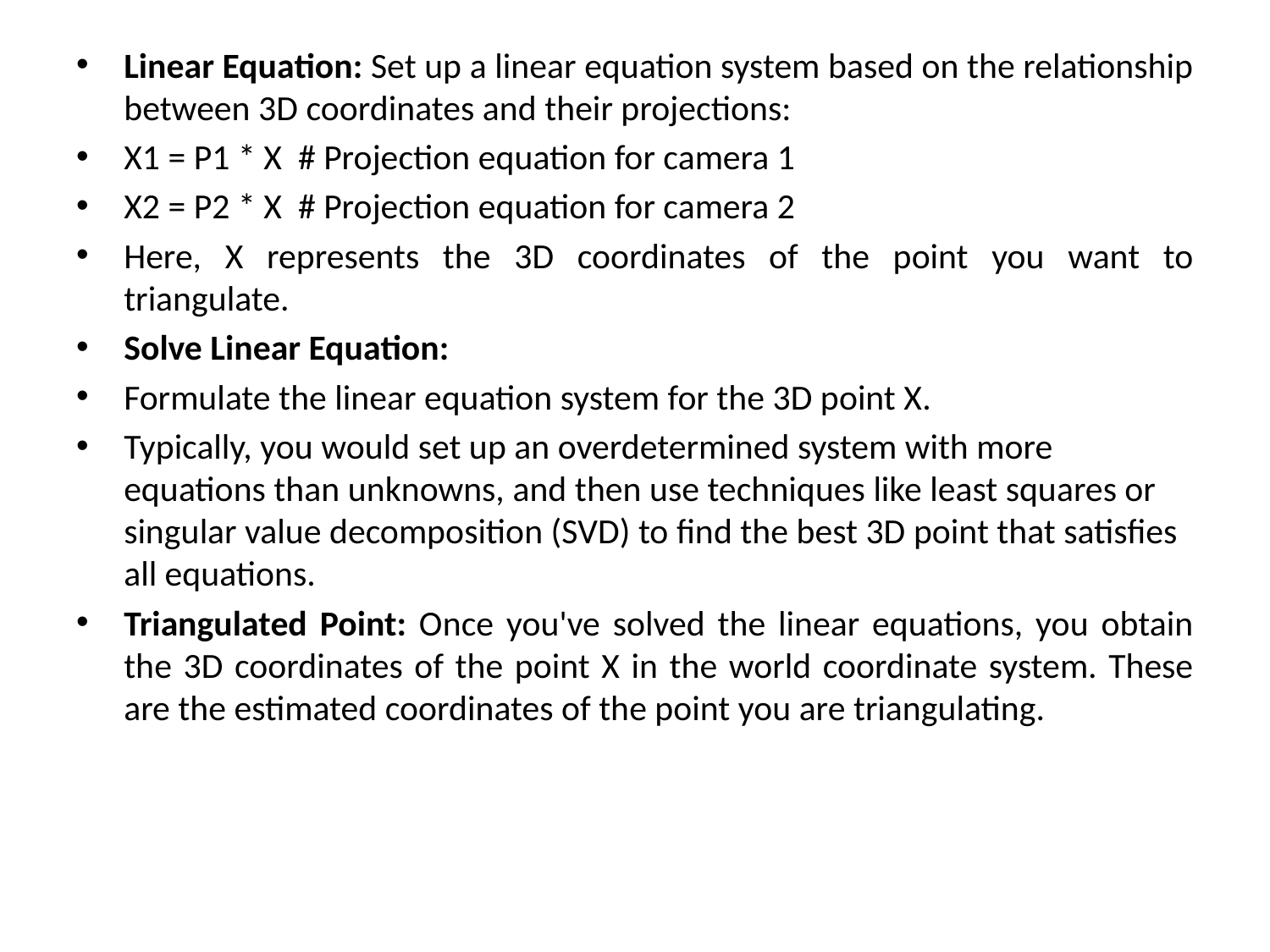

Linear Equation: Set up a linear equation system based on the relationship between 3D coordinates and their projections:
X1 = P1 * X  # Projection equation for camera 1
X2 = P2 * X  # Projection equation for camera 2
Here, X represents the 3D coordinates of the point you want to triangulate.
Solve Linear Equation:
Formulate the linear equation system for the 3D point X.
Typically, you would set up an overdetermined system with more equations than unknowns, and then use techniques like least squares or singular value decomposition (SVD) to find the best 3D point that satisfies all equations.
Triangulated Point: Once you've solved the linear equations, you obtain the 3D coordinates of the point X in the world coordinate system. These are the estimated coordinates of the point you are triangulating.